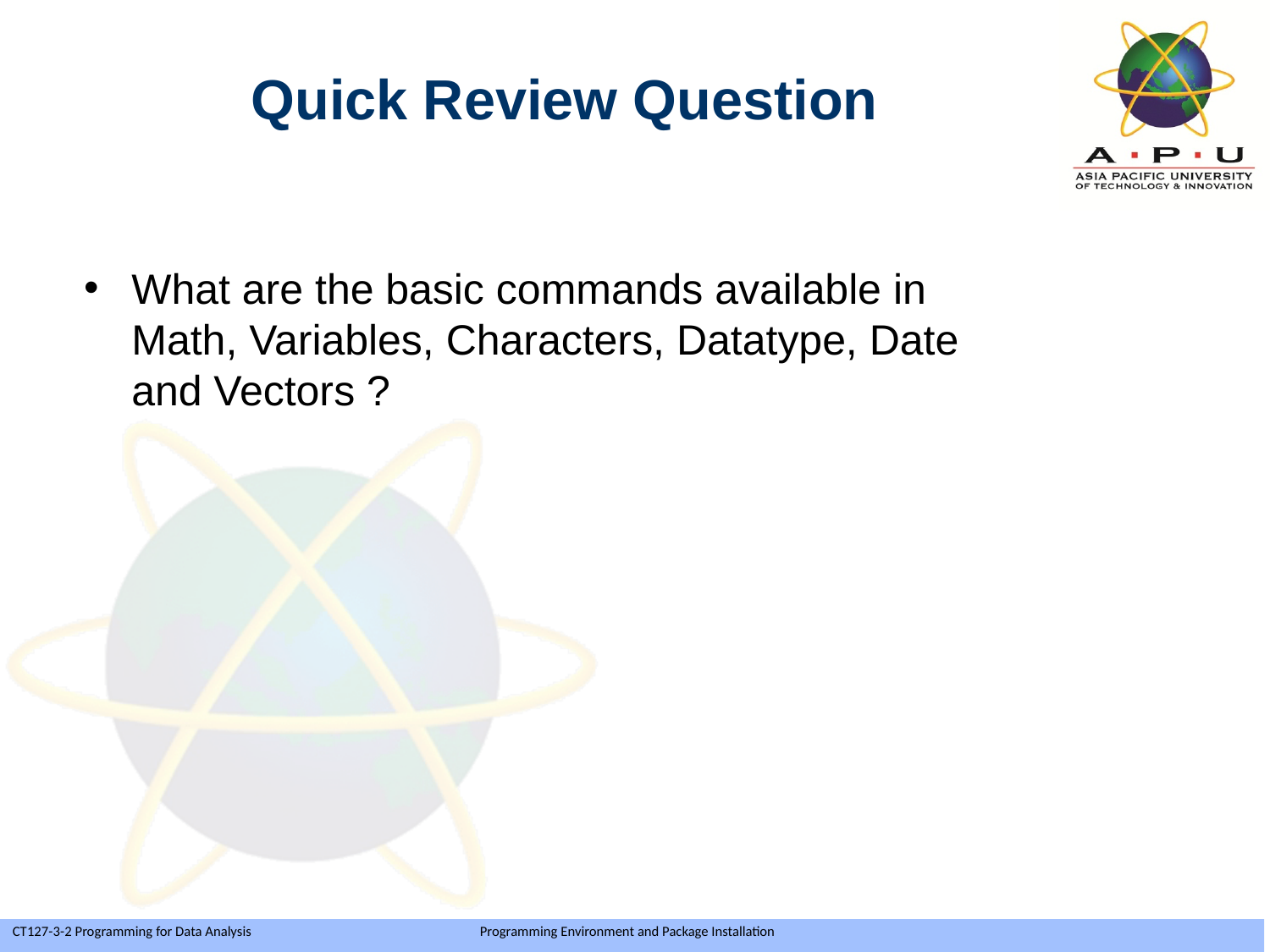

Quick Review Question
What are the basic commands available in Math, Variables, Characters, Datatype, Date and Vectors ?
Slide 18 of 21